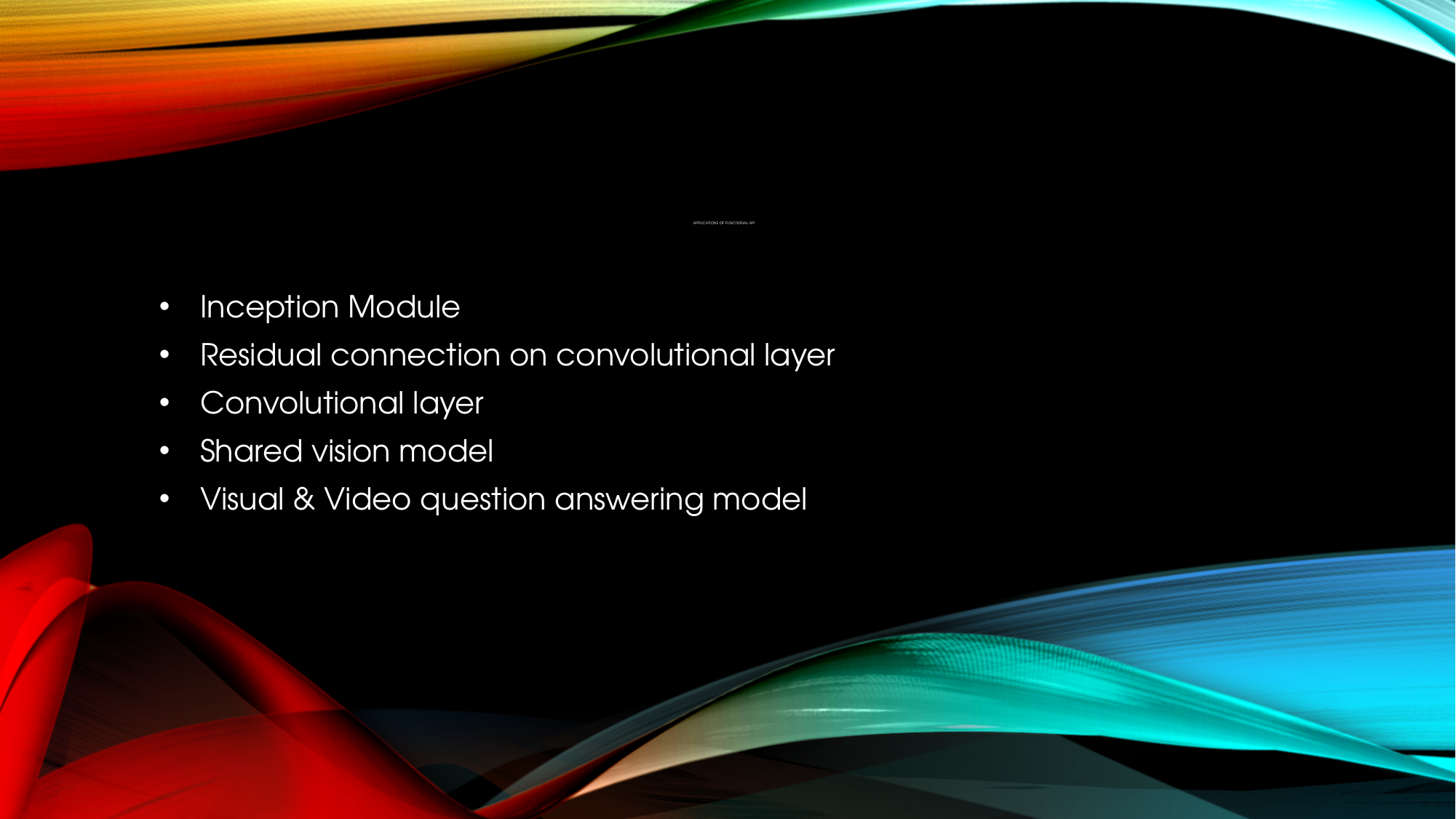

# Applications of Functional api
Inception Module
Residual connection on convolutional layer
Convolutional layer
Shared vision model
Visual & Video question answering model